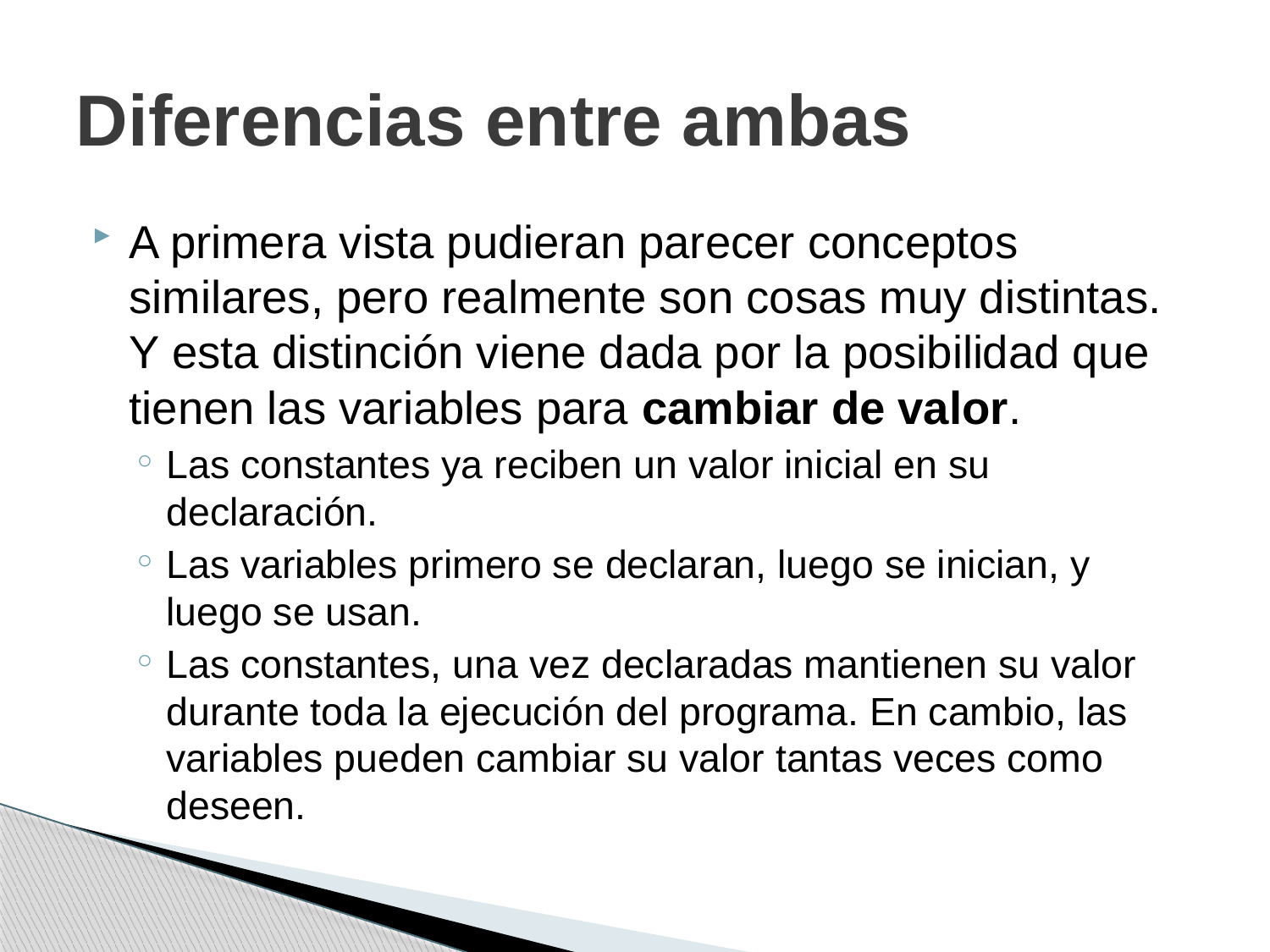

# Diferencias entre ambas
A primera vista pudieran parecer conceptos similares, pero realmente son cosas muy distintas. Y esta distinción viene dada por la posibilidad que tienen las variables para cambiar de valor.
Las constantes ya reciben un valor inicial en su declaración.
Las variables primero se declaran, luego se inician, y luego se usan.
Las constantes, una vez declaradas mantienen su valor durante toda la ejecución del programa. En cambio, las variables pueden cambiar su valor tantas veces como deseen.